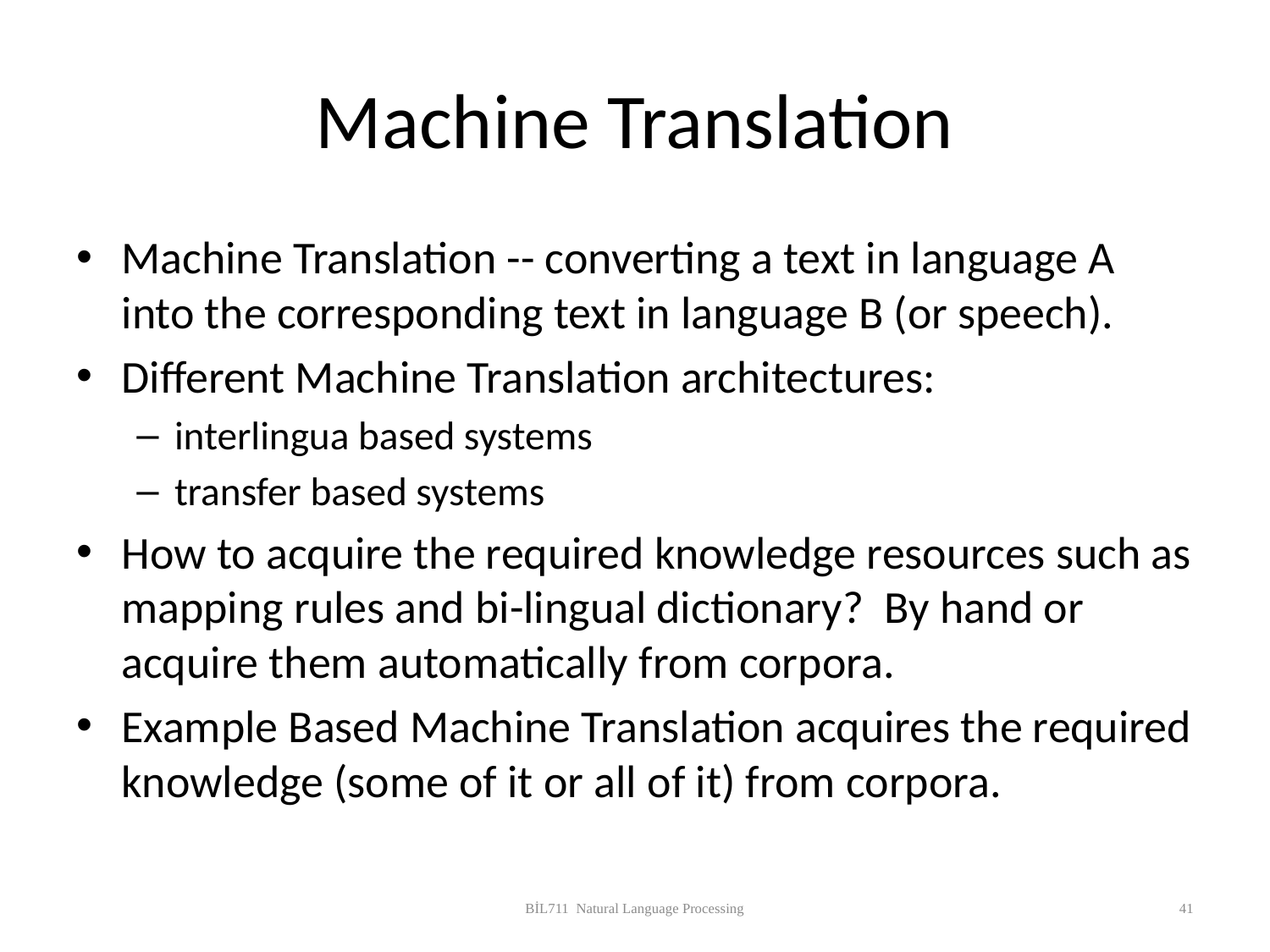

# Machine Translation
Machine Translation -- converting a text in language A into the corresponding text in language B (or speech).
Different Machine Translation architectures:
interlingua based systems
transfer based systems
How to acquire the required knowledge resources such as mapping rules and bi-lingual dictionary?  By hand or acquire them automatically from corpora.
Example Based Machine Translation acquires the required knowledge (some of it or all of it) from corpora.
BİL711  Natural Language Processing
41